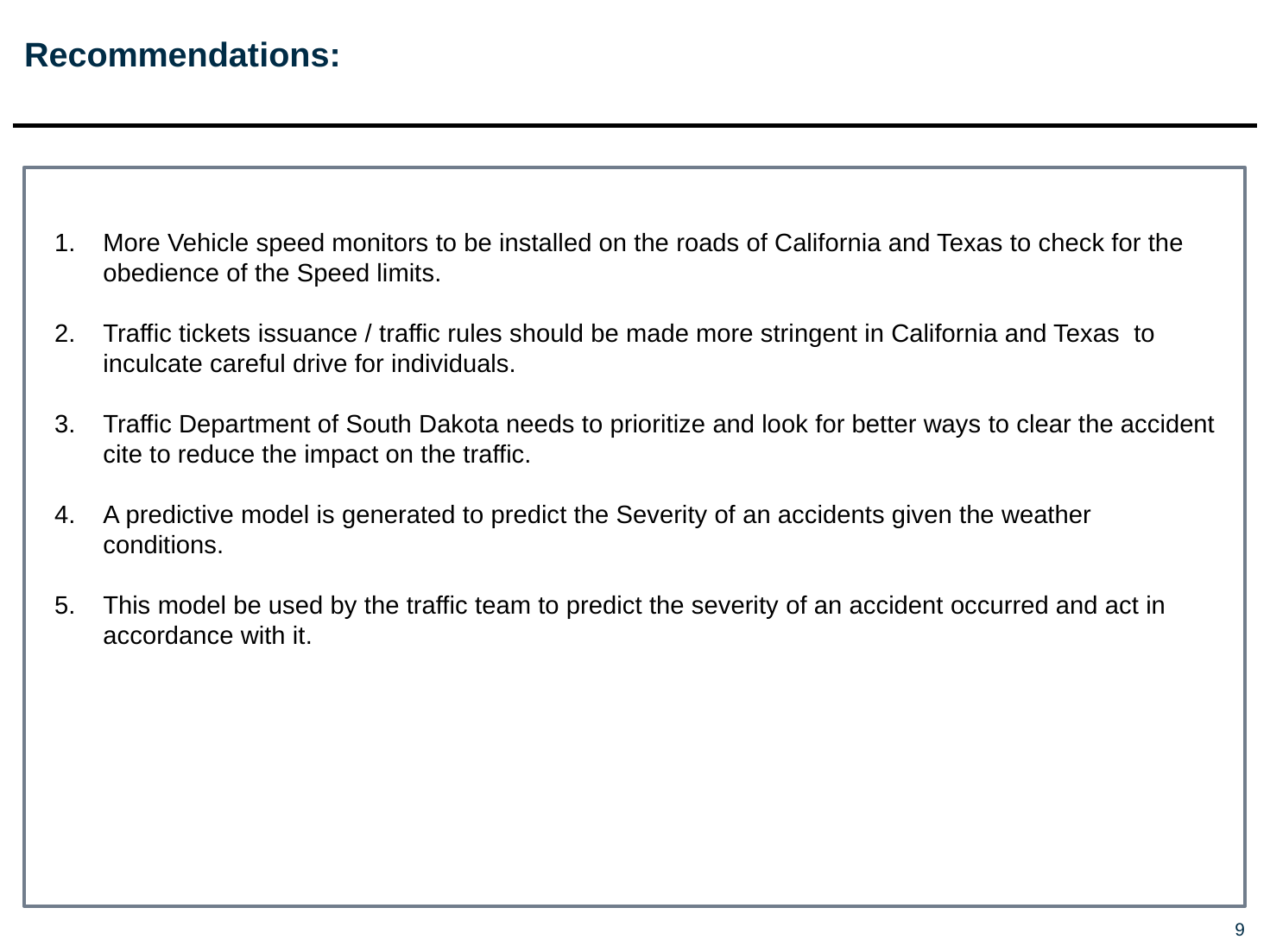

# Recommendations:

More Vehicle speed monitors to be installed on the roads of California and Texas to check for the obedience of the Speed limits.

Traffic tickets issuance / traffic rules should be made more stringent in California and Texas  to inculcate careful drive for individuals.

Traffic Department of South Dakota needs to prioritize and look for better ways to clear the accident cite to reduce the impact on the traffic.

A predictive model is generated to predict the Severity of an accidents given the weather conditions.

This model be used by the traffic team to predict the severity of an accident occurred and act in accordance with it.